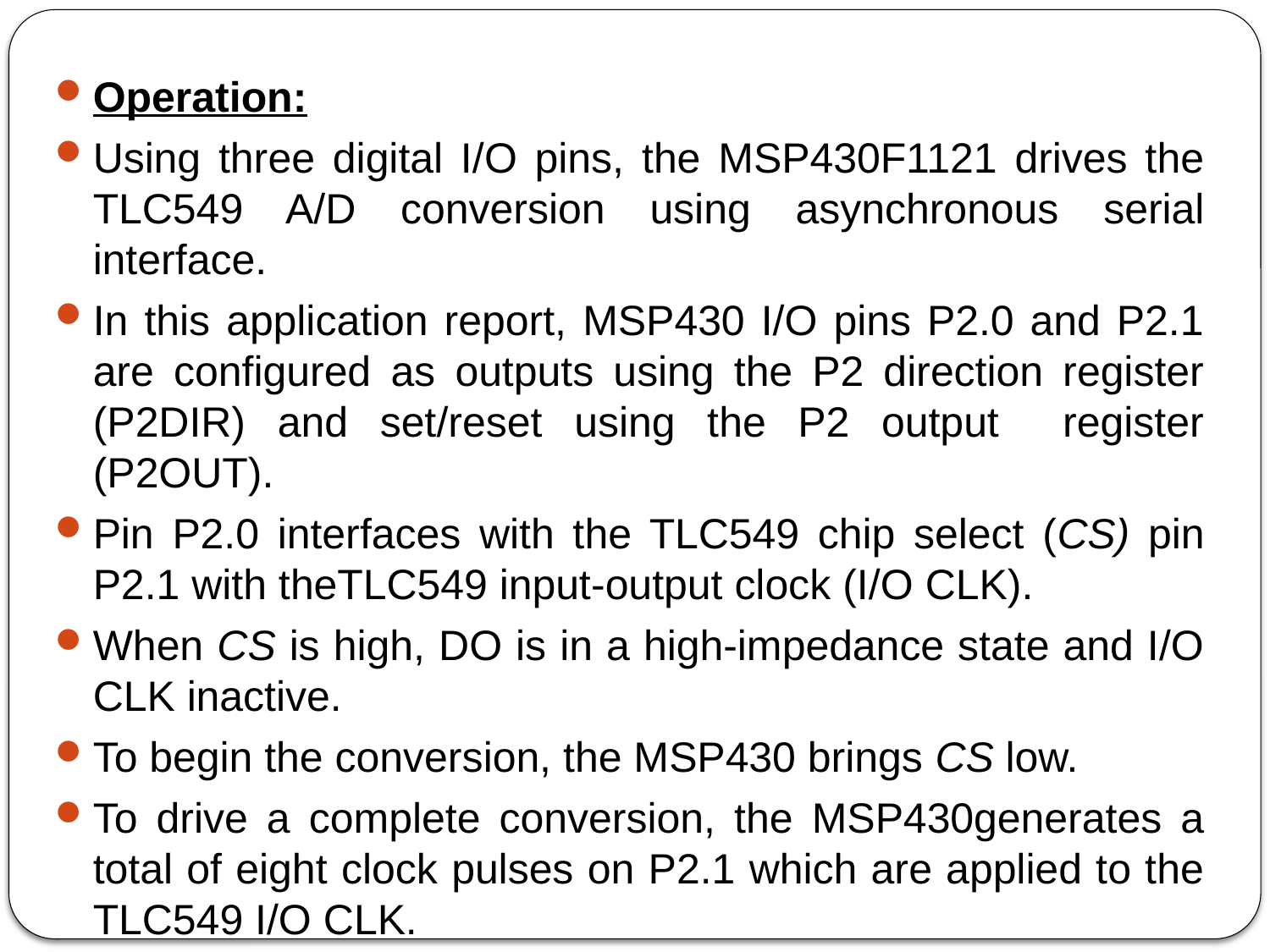

Operation:
Using three digital I/O pins, the MSP430F1121 drives the TLC549 A/D conversion using asynchronous serial interface.
In this application report, MSP430 I/O pins P2.0 and P2.1 are configured as outputs using the P2 direction register (P2DIR) and set/reset using the P2 output  register (P2OUT).
Pin P2.0 interfaces with the TLC549 chip select (CS) pin P2.1 with theTLC549 input-output clock (I/O CLK).
When CS is high, DO is in a high-impedance state and I/O CLK inactive.
To begin the conversion, the MSP430 brings CS low.
To drive a complete conversion, the MSP430generates a total of eight clock pulses on P2.1 which are applied to the TLC549 I/O CLK.